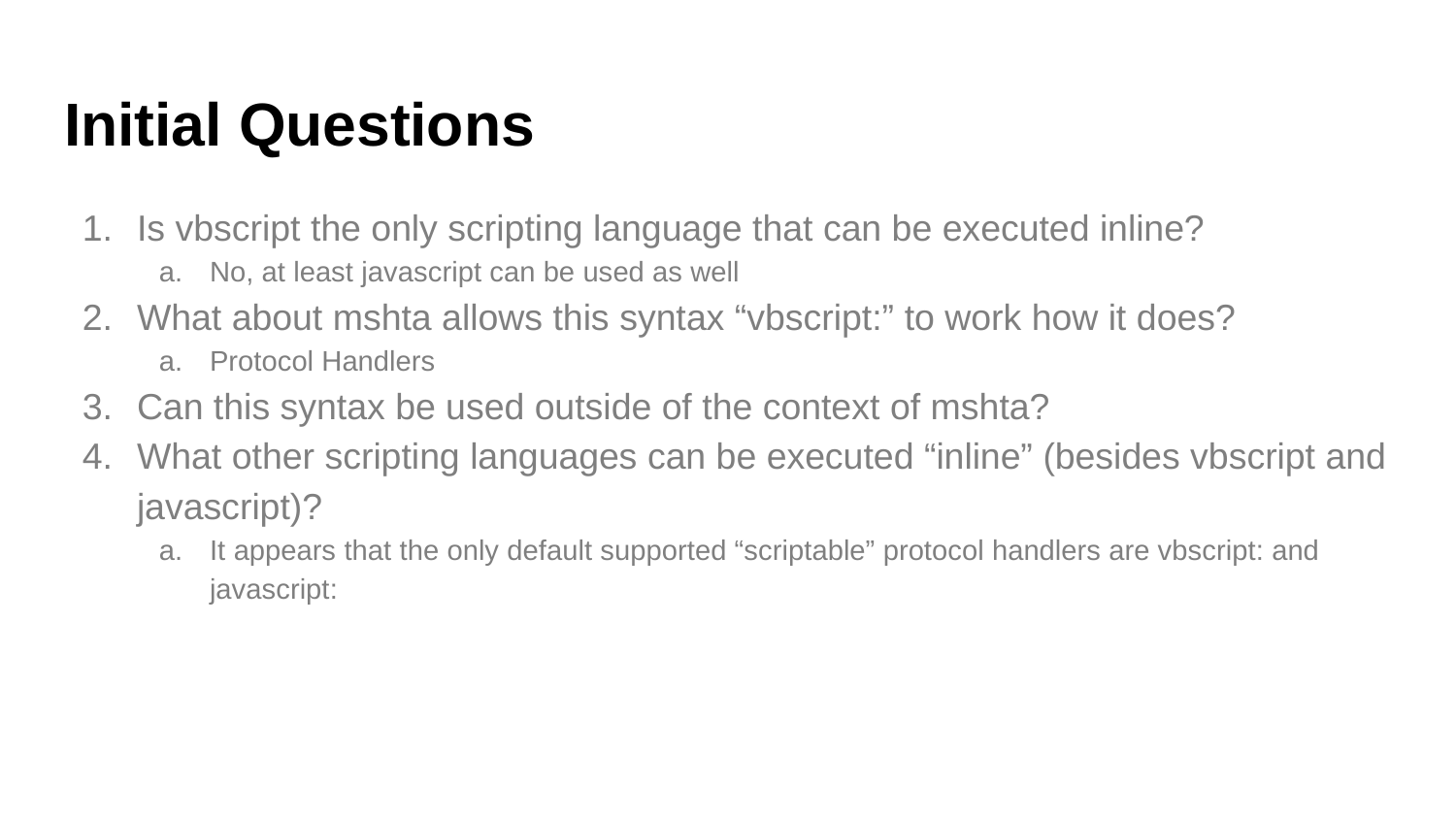

# Initial Questions
Is vbscript the only scripting language that can be executed inline?
No, at least javascript can be used as well
What about mshta allows this syntax “vbscript:” to work how it does?
Protocol Handlers
Can this syntax be used outside of the context of mshta?
What other scripting languages can be executed “inline” (besides vbscript and javascript)?
It appears that the only default supported “scriptable” protocol handlers are vbscript: and javascript: